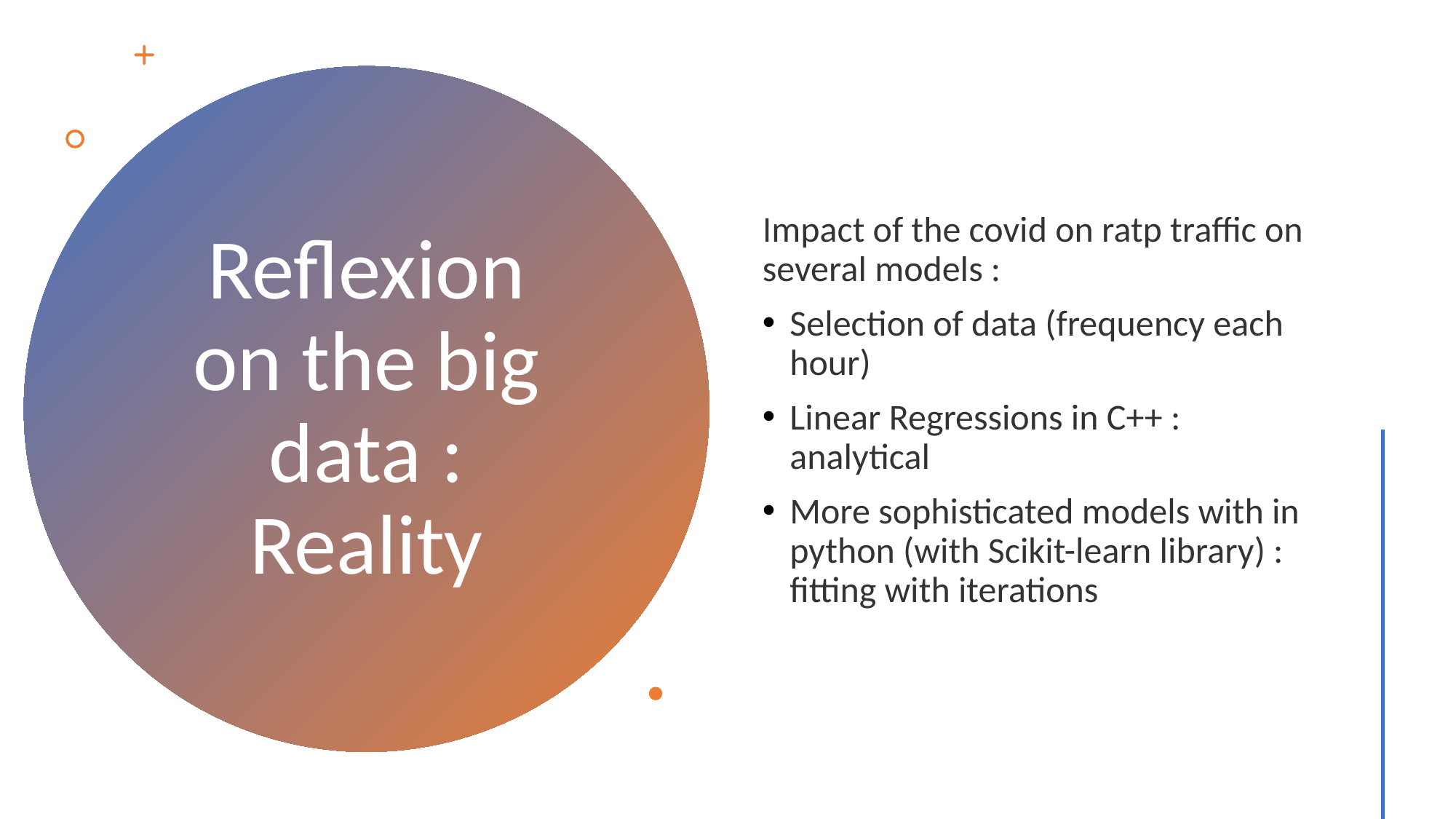

Impact of the covid on ratp traffic on several models :
Selection of data (frequency each hour)
Linear Regressions in C++ : analytical
More sophisticated models with in python (with Scikit-learn library) : fitting with iterations

# Reflexion on the big data : Reality